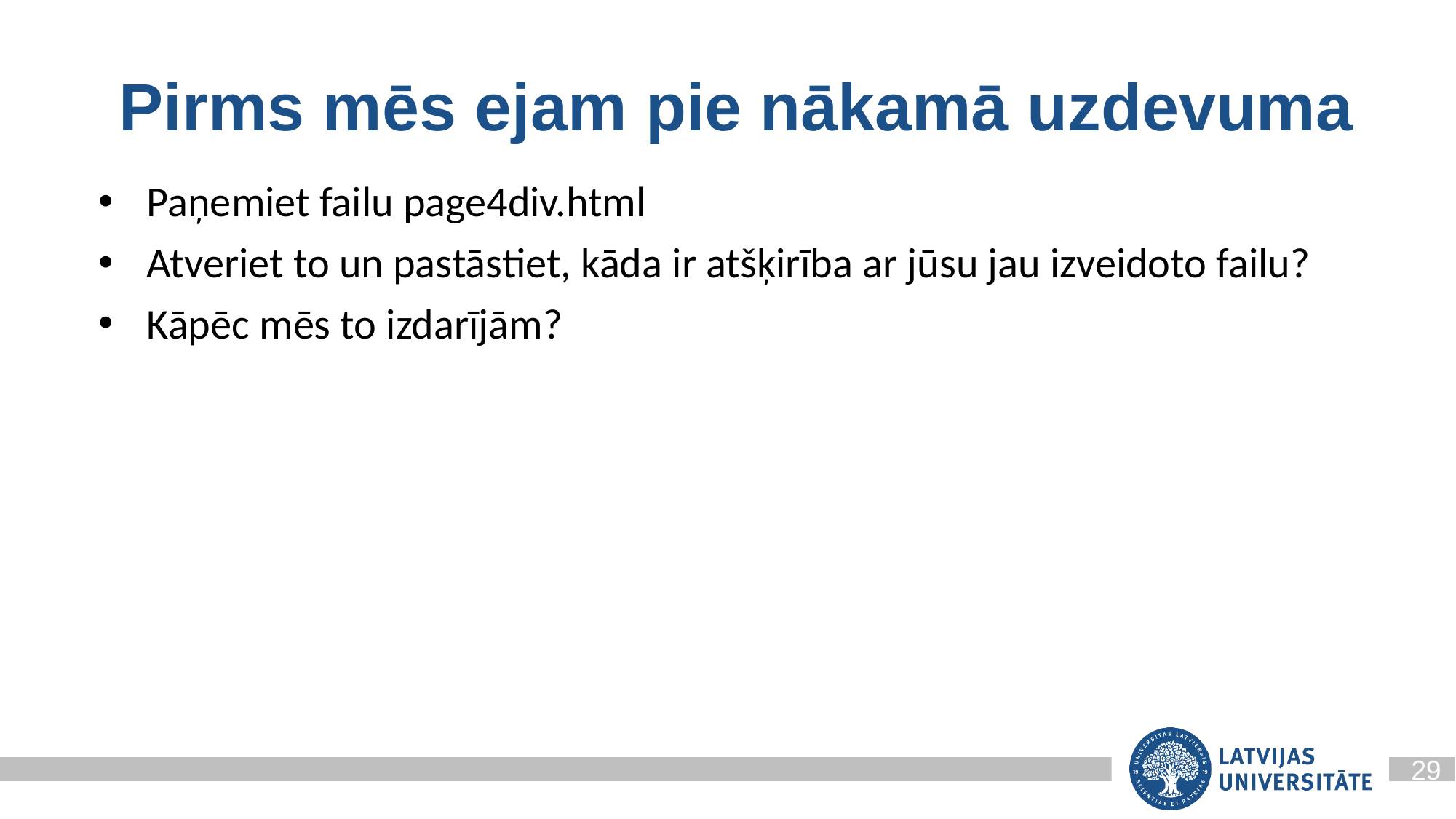

# Pirms mēs ejam pie nākamā uzdevuma
Paņemiet failu page4div.html
Atveriet to un pastāstiet, kāda ir atšķirība ar jūsu jau izveidoto failu?
Kāpēc mēs to izdarījām?
29